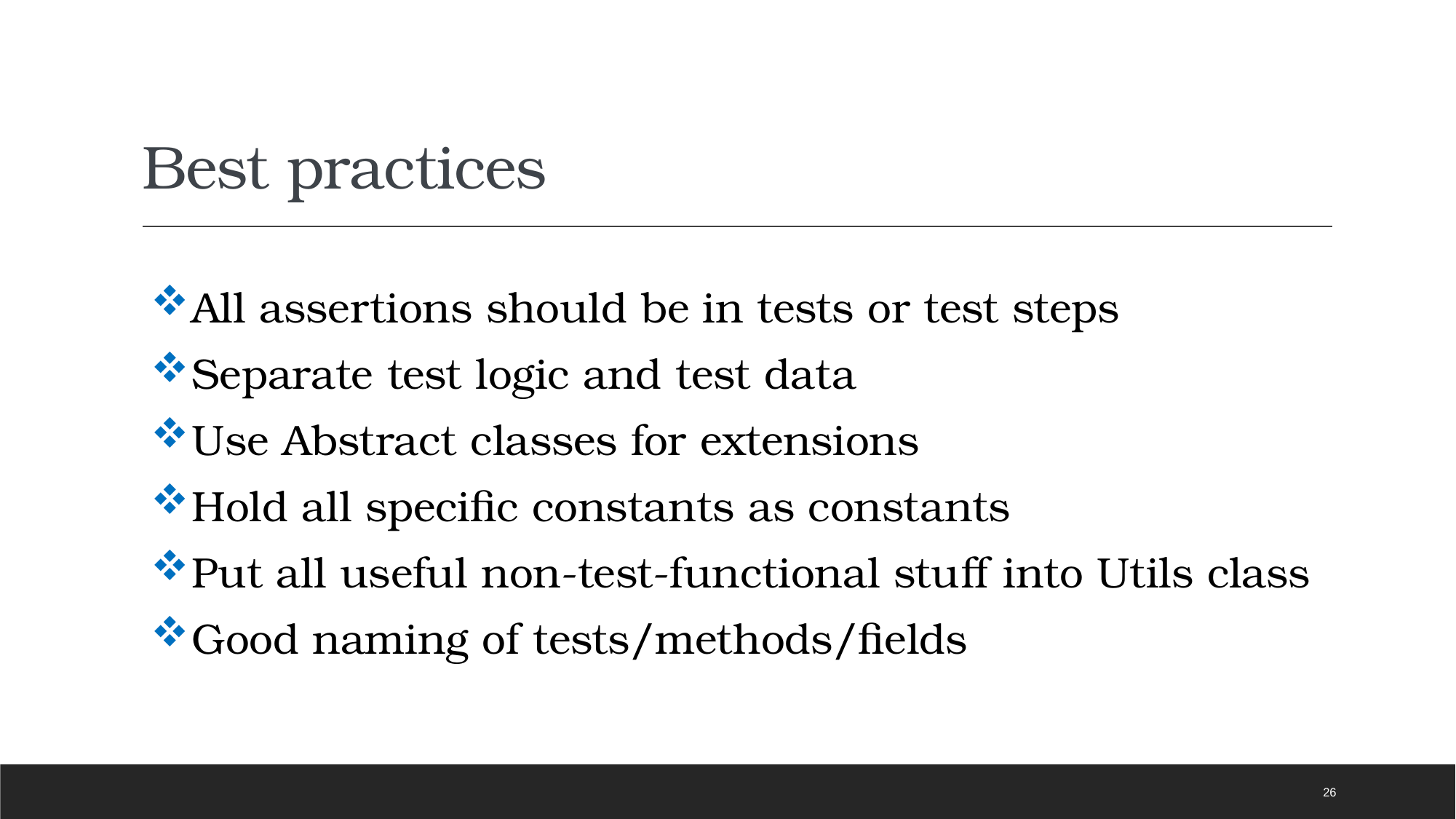

# Best practices
All assertions should be in tests or test steps
Separate test logic and test data
Use Abstract classes for extensions
Hold all specific constants as constants
Put all useful non-test-functional stuff into Utils class
Good naming of tests/methods/fields
26